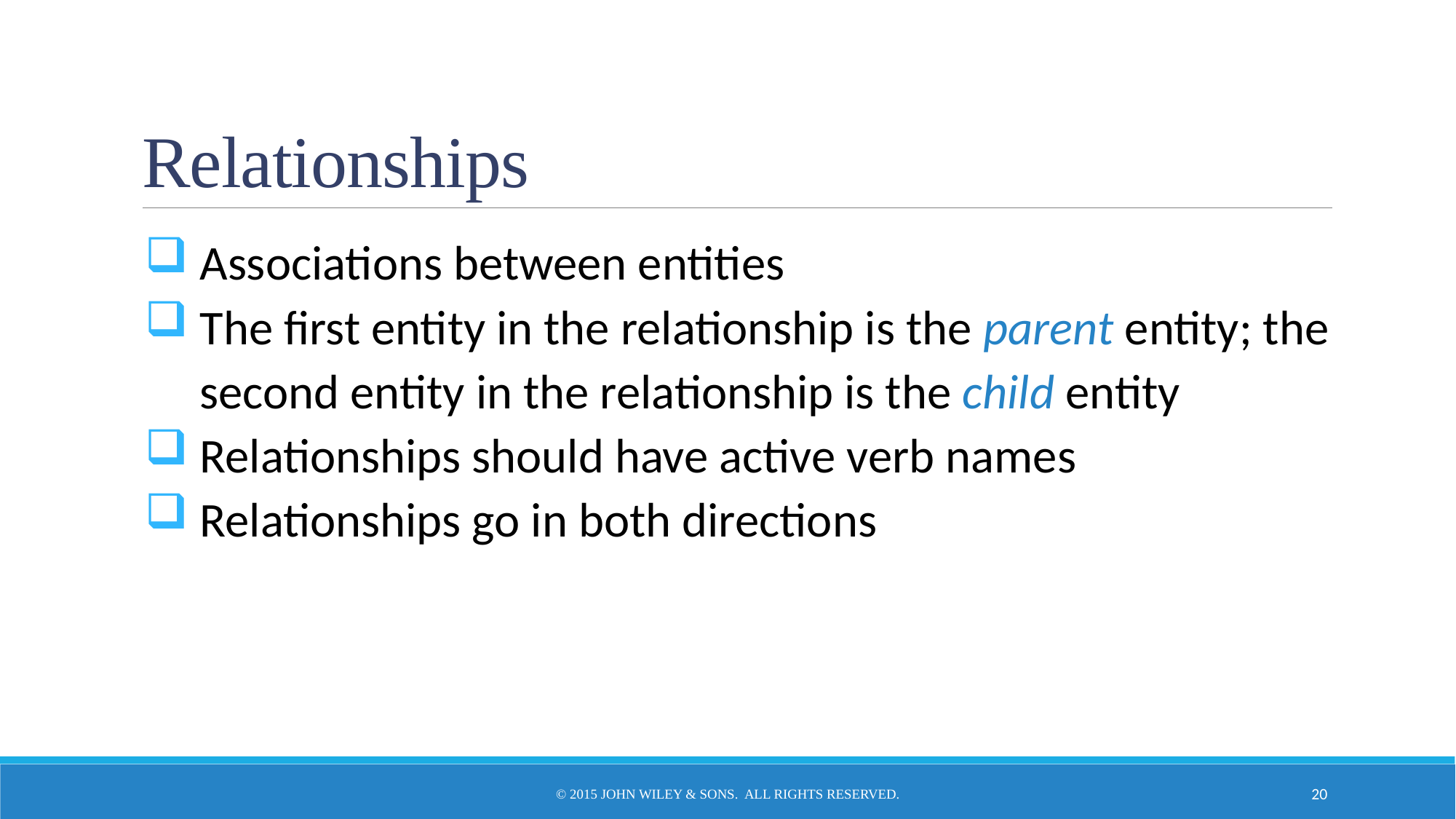

# Relationships
Associations between entities
The first entity in the relationship is the parent entity; the second entity in the relationship is the child entity
Relationships should have active verb names
Relationships go in both directions
© 2015 John Wiley & Sons.  All Rights Reserved.
20